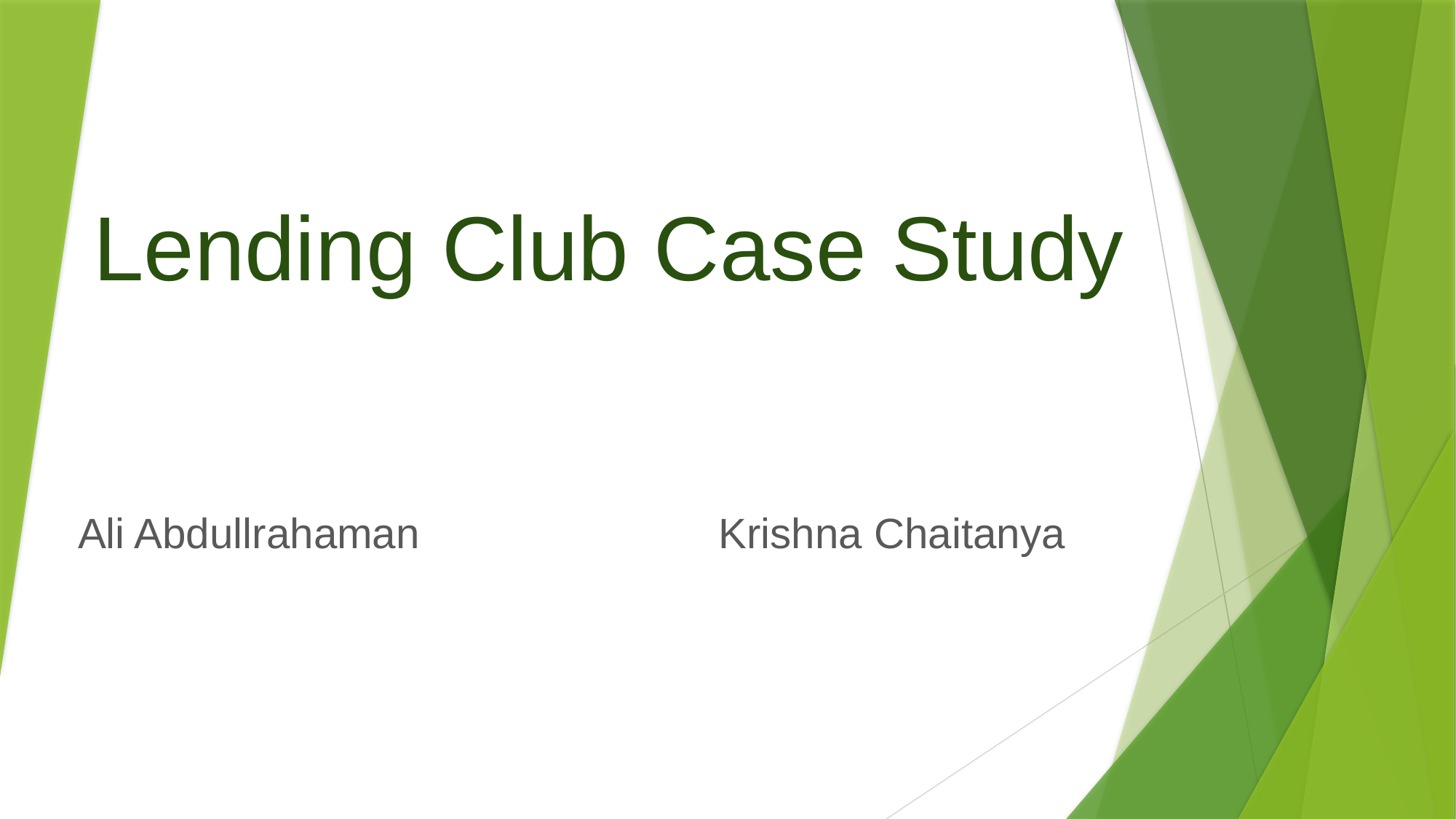

Lending Club Case Study
Ali Abdullrahaman
Krishna Chaitanya